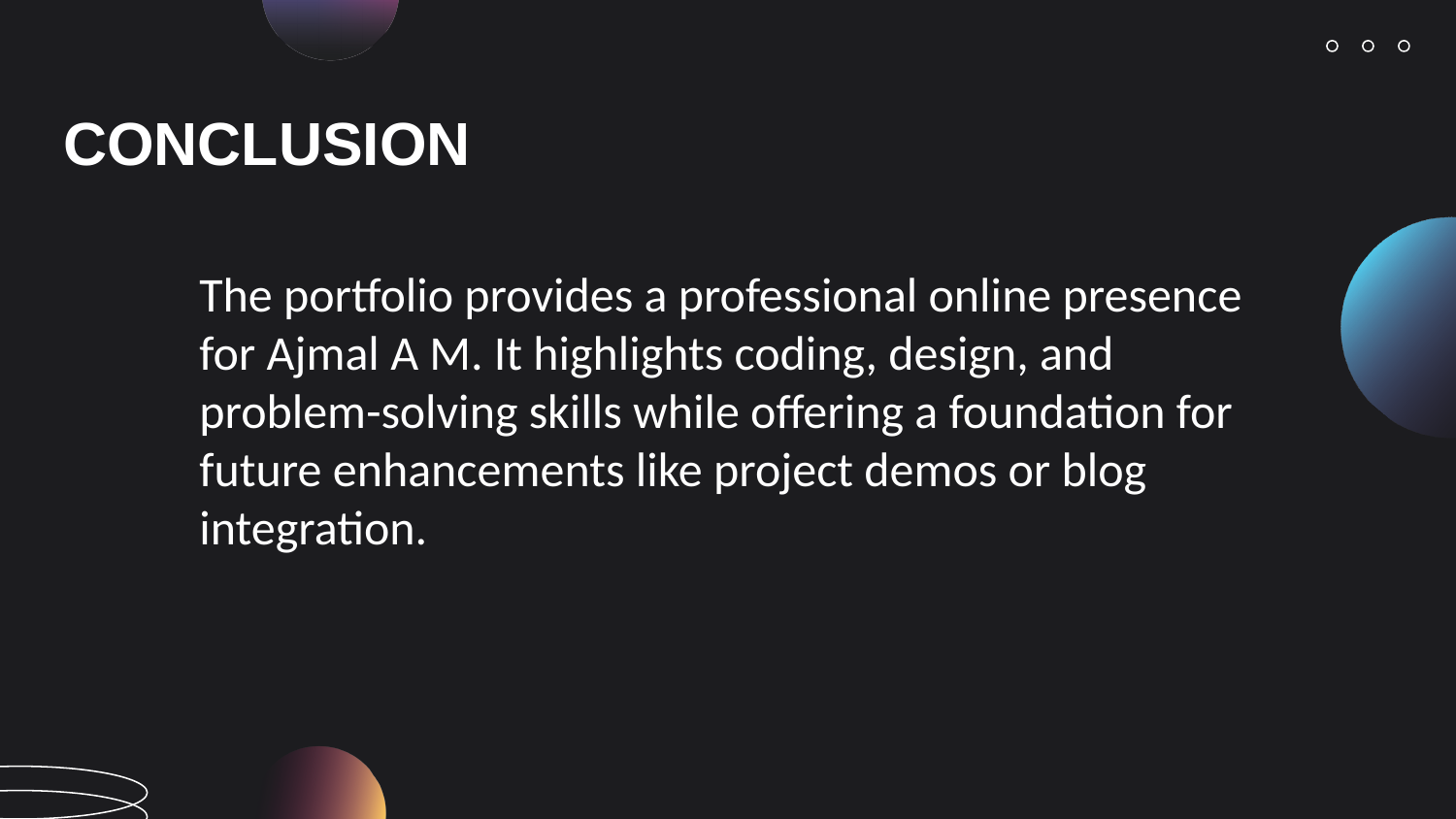

CONCLUSION
The portfolio provides a professional online presence for Ajmal A M. It highlights coding, design, and problem-solving skills while offering a foundation for future enhancements like project demos or blog integration.